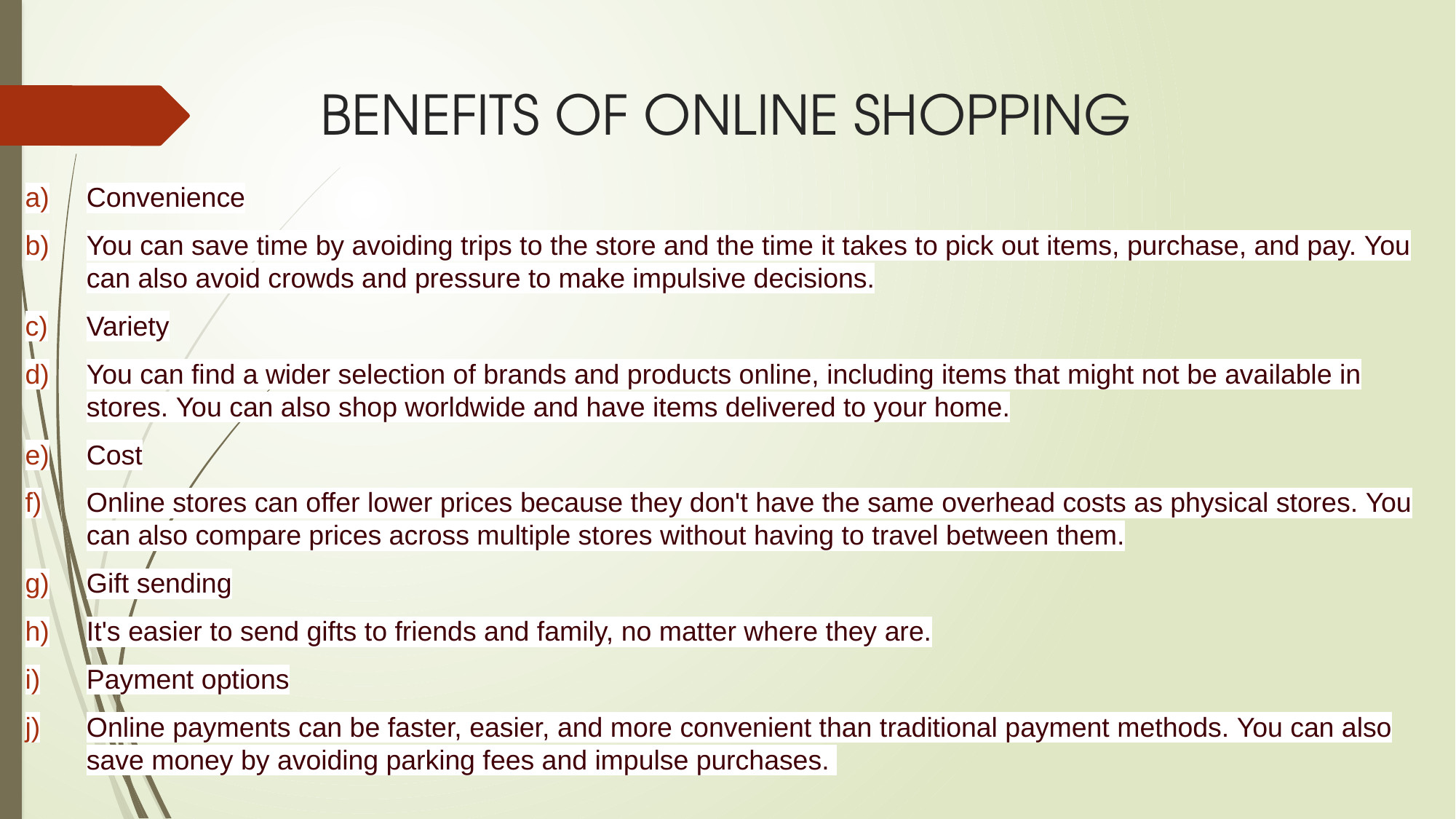

# BENEFITS OF ONLINE SHOPPING
Convenience
You can save time by avoiding trips to the store and the time it takes to pick out items, purchase, and pay. You can also avoid crowds and pressure to make impulsive decisions.
Variety
You can find a wider selection of brands and products online, including items that might not be available in stores. You can also shop worldwide and have items delivered to your home.
Cost
Online stores can offer lower prices because they don't have the same overhead costs as physical stores. You can also compare prices across multiple stores without having to travel between them.
Gift sending
It's easier to send gifts to friends and family, no matter where they are.
Payment options
Online payments can be faster, easier, and more convenient than traditional payment methods. You can also save money by avoiding parking fees and impulse purchases.